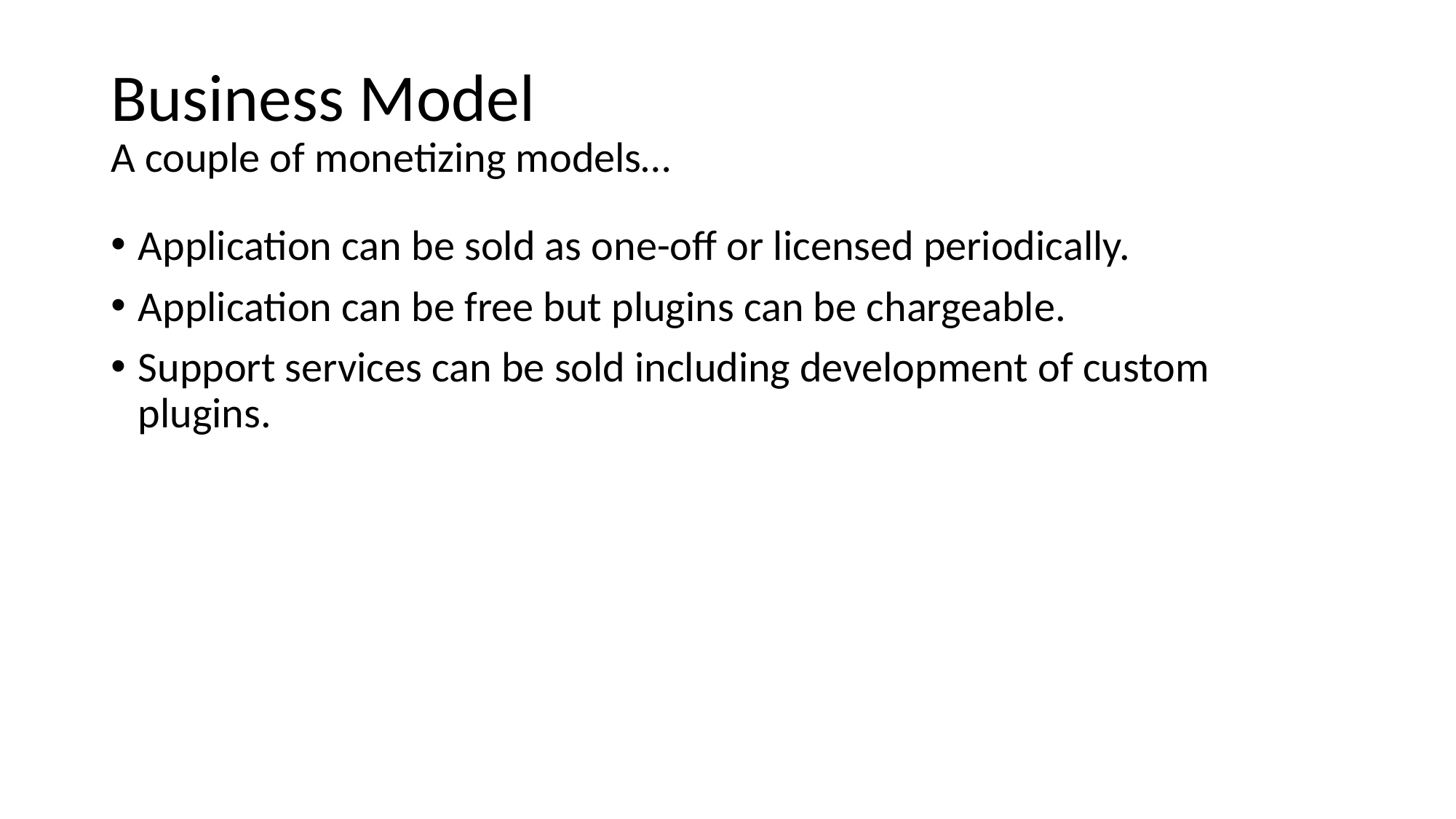

# Business Model A couple of monetizing models…
Application can be sold as one-off or licensed periodically.
Application can be free but plugins can be chargeable.
Support services can be sold including development of custom plugins.